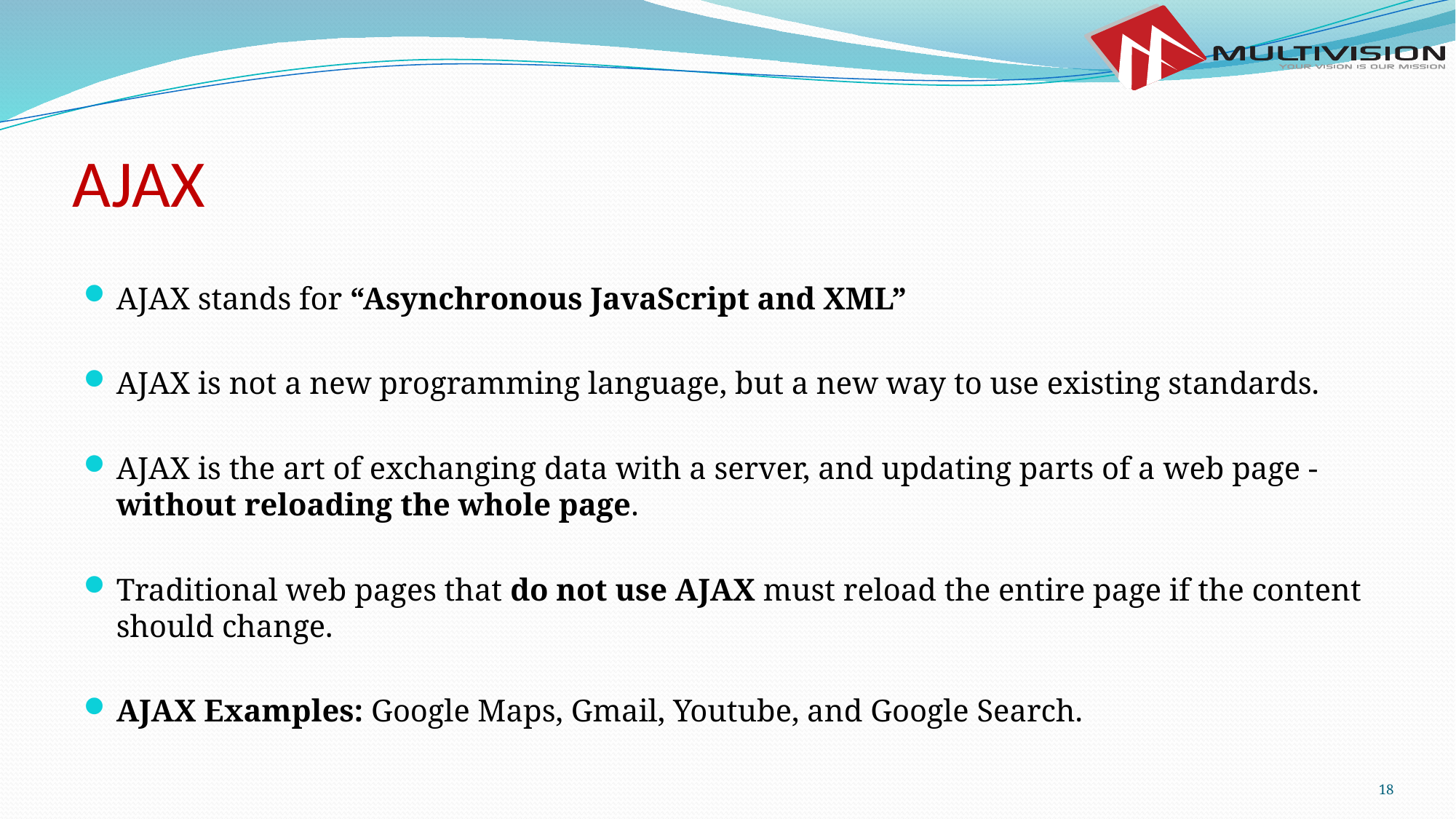

# AJAX

AJAX stands for “Asynchronous JavaScript and XML”

AJAX is not a new programming language, but a new way to use existing standards.

AJAX is the art of exchanging data with a server, and updating parts of a web page - without reloading the whole page.

Traditional web pages that do not use AJAX must reload the entire page if the content should change.

AJAX Examples: Google Maps, Gmail, Youtube, and Google Search.